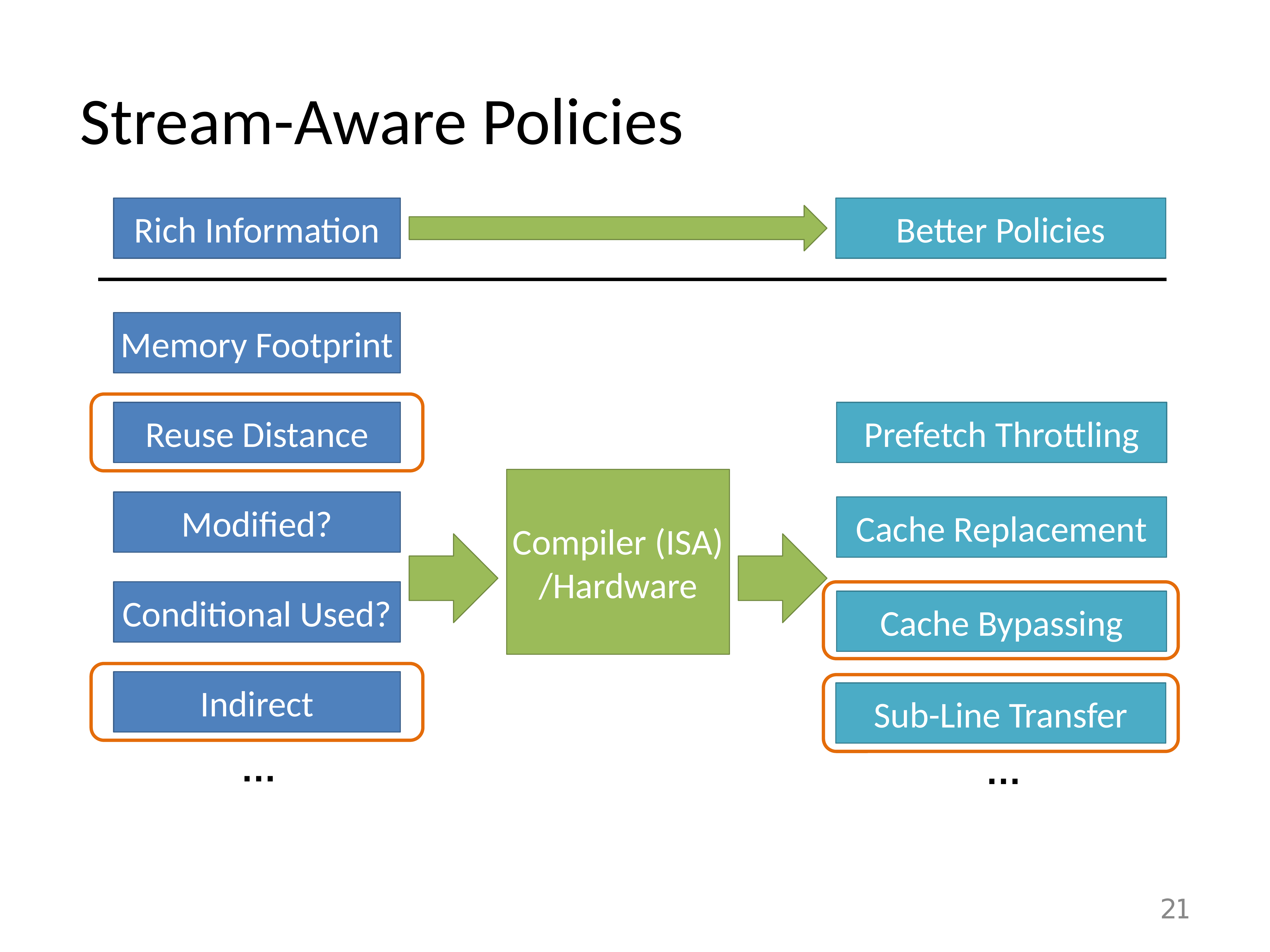

# Stream-Aware Policies
Rich Information
Better Policies

Memory Footprint
Reuse Distance
Modified?
Conditional Used?
Indirect
…
Prefetch Throttling
Cache Replacement
Cache Bypassing
Sub-Line Transfer
…
Compiler (ISA)
/Hardware

21